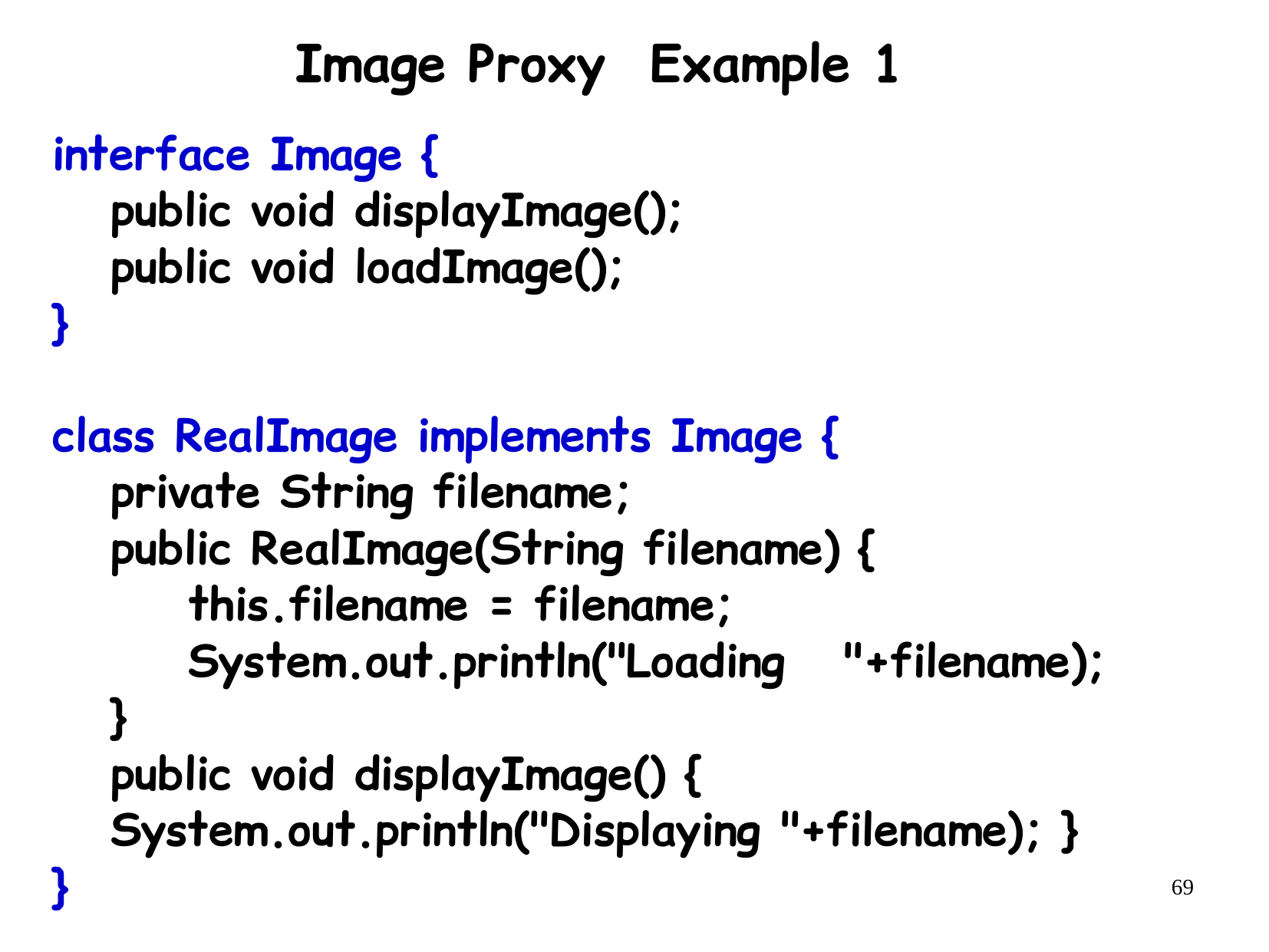

Image Proxy  Example 1
interface Image {
   public void displayImage();
   public void loadImage();
}

class RealImage implements Image {
   private String filename;
   public RealImage(String filename) {
       this.filename = filename;
       System.out.println("Loading   "+filename);
   }
   public void displayImage() {
   System.out.println("Displaying "+filename); }
}